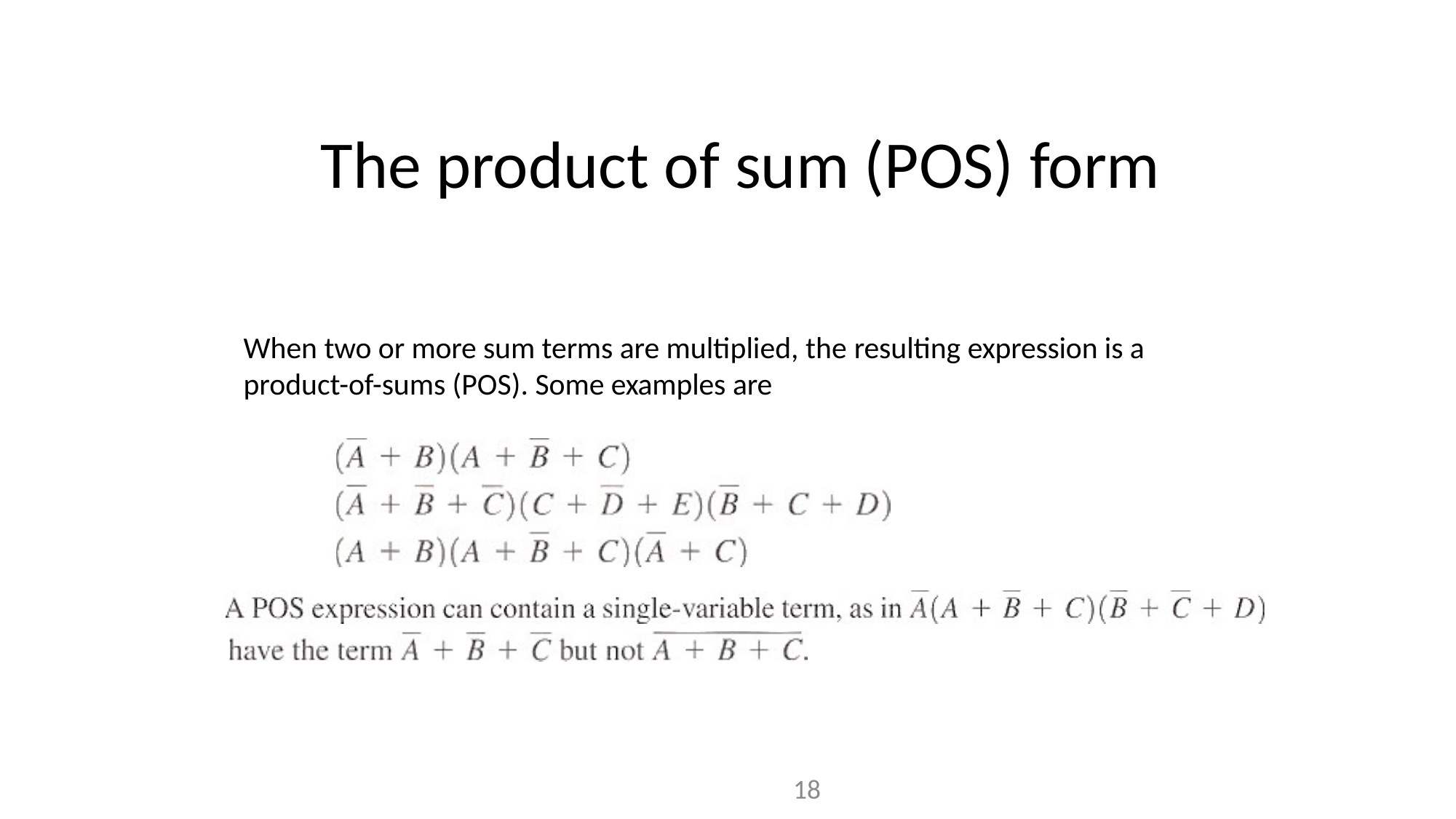

# The product of sum (POS) form
When two or more sum terms are multiplied, the resulting expression is a  product-of-sums (POS). Some examples are

18